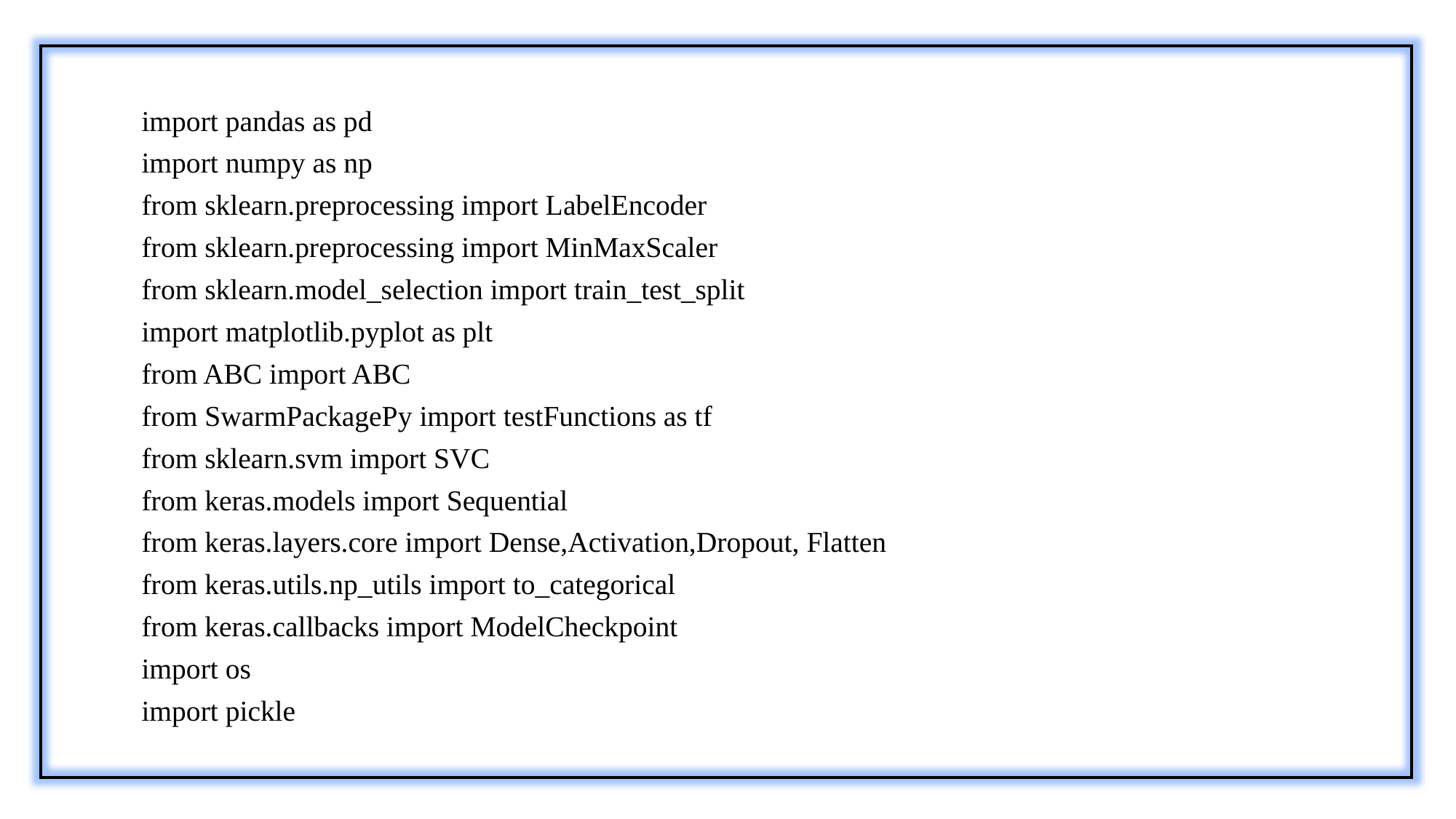

import pandas as pd
import numpy as np
from sklearn.preprocessing import LabelEncoder
from sklearn.preprocessing import MinMaxScaler
from sklearn.model_selection import train_test_split
import matplotlib.pyplot as plt
from ABC import ABC
from SwarmPackagePy import testFunctions as tf
from sklearn.svm import SVC
from keras.models import Sequential
from keras.layers.core import Dense,Activation,Dropout, Flatten
from keras.utils.np_utils import to_categorical
from keras.callbacks import ModelCheckpoint
import os
import pickle